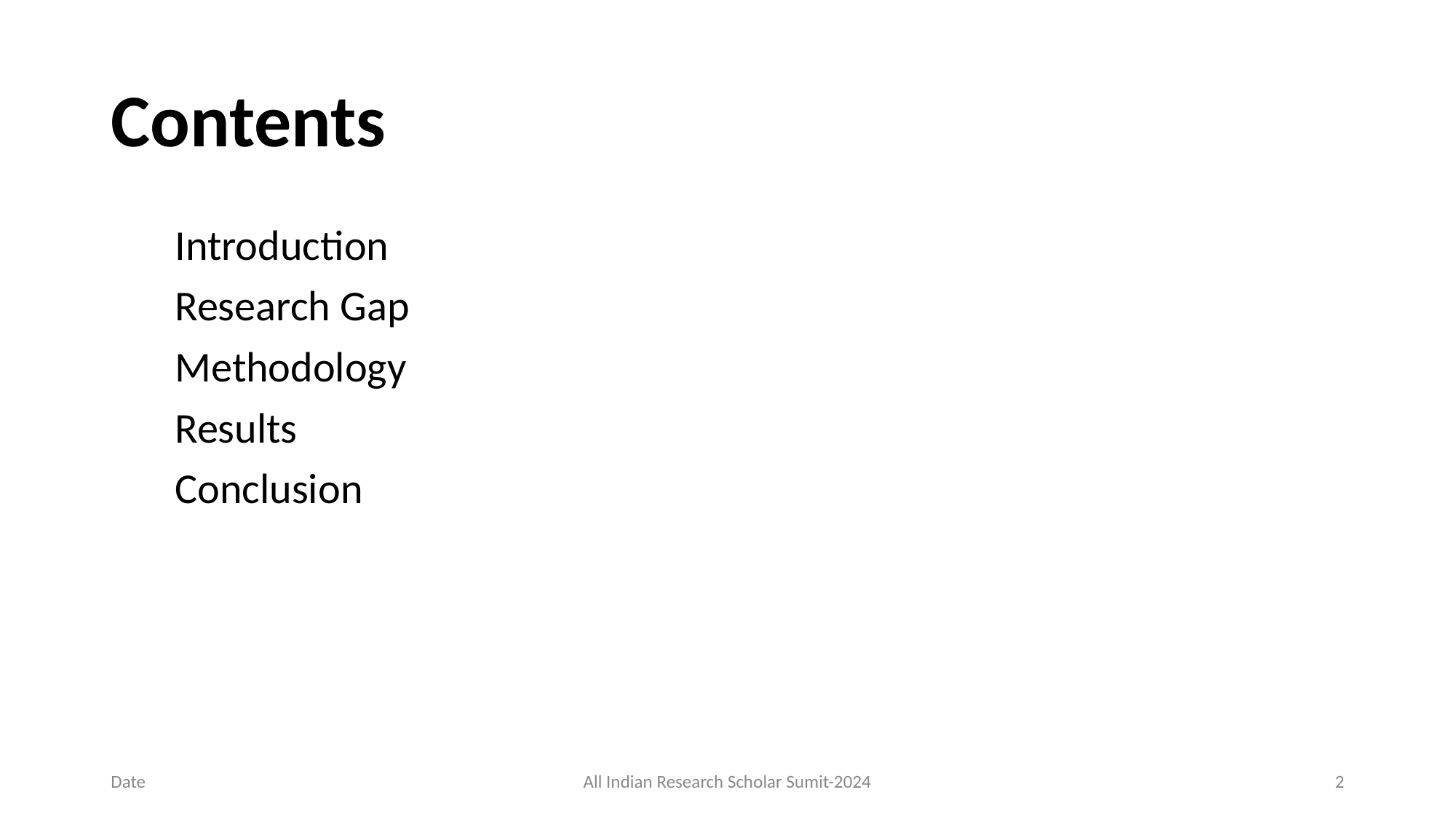

# Contents
Introduction
Research Gap
Methodology
Results
Conclusion

Date
All Indian Research Scholar Sumit-2024
2